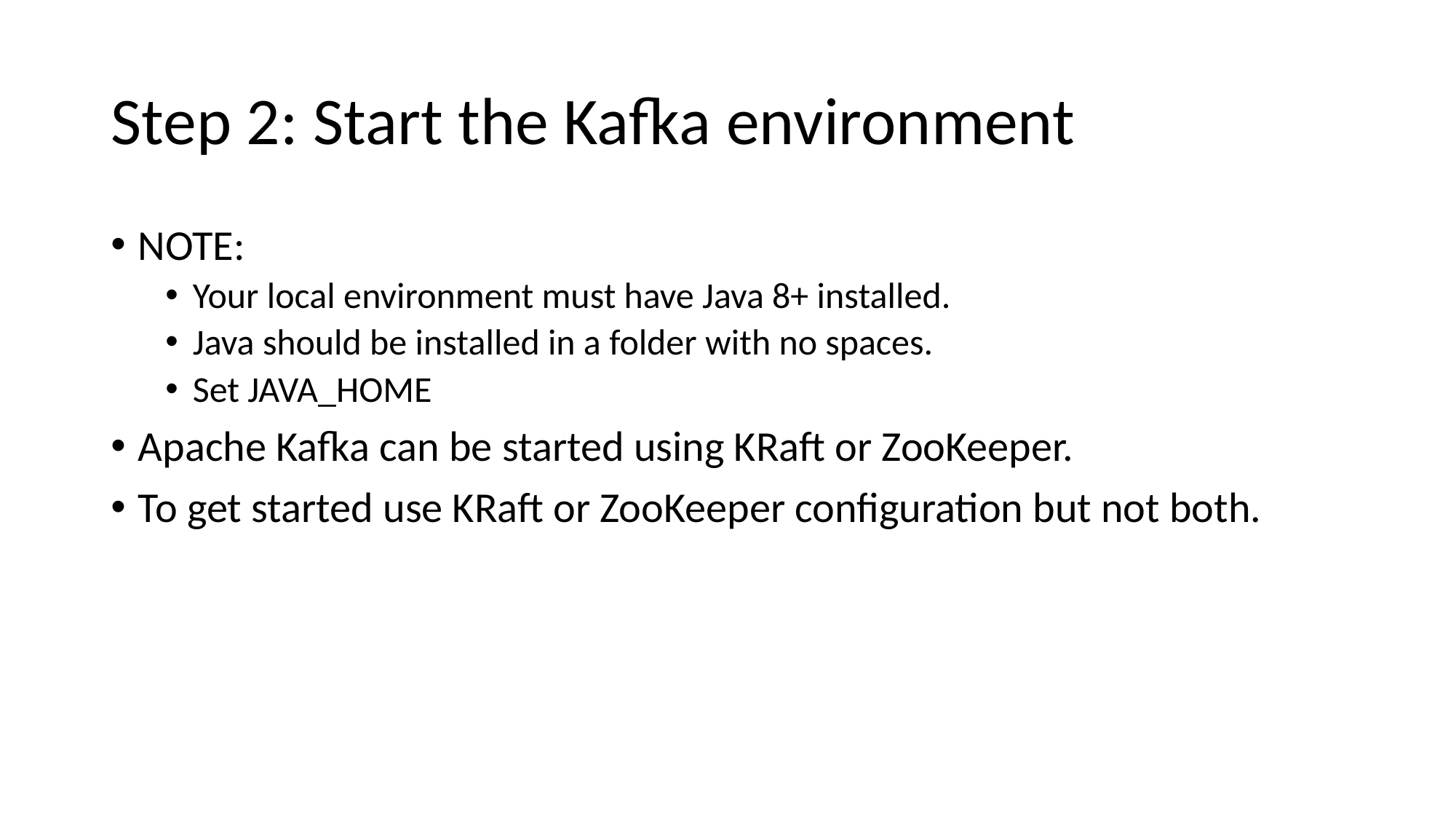

# Step 2: Start the Kafka environment
NOTE:
Your local environment must have Java 8+ installed.
Java should be installed in a folder with no spaces.
Set JAVA_HOME
Apache Kafka can be started using KRaft or ZooKeeper.
To get started use KRaft or ZooKeeper configuration but not both.